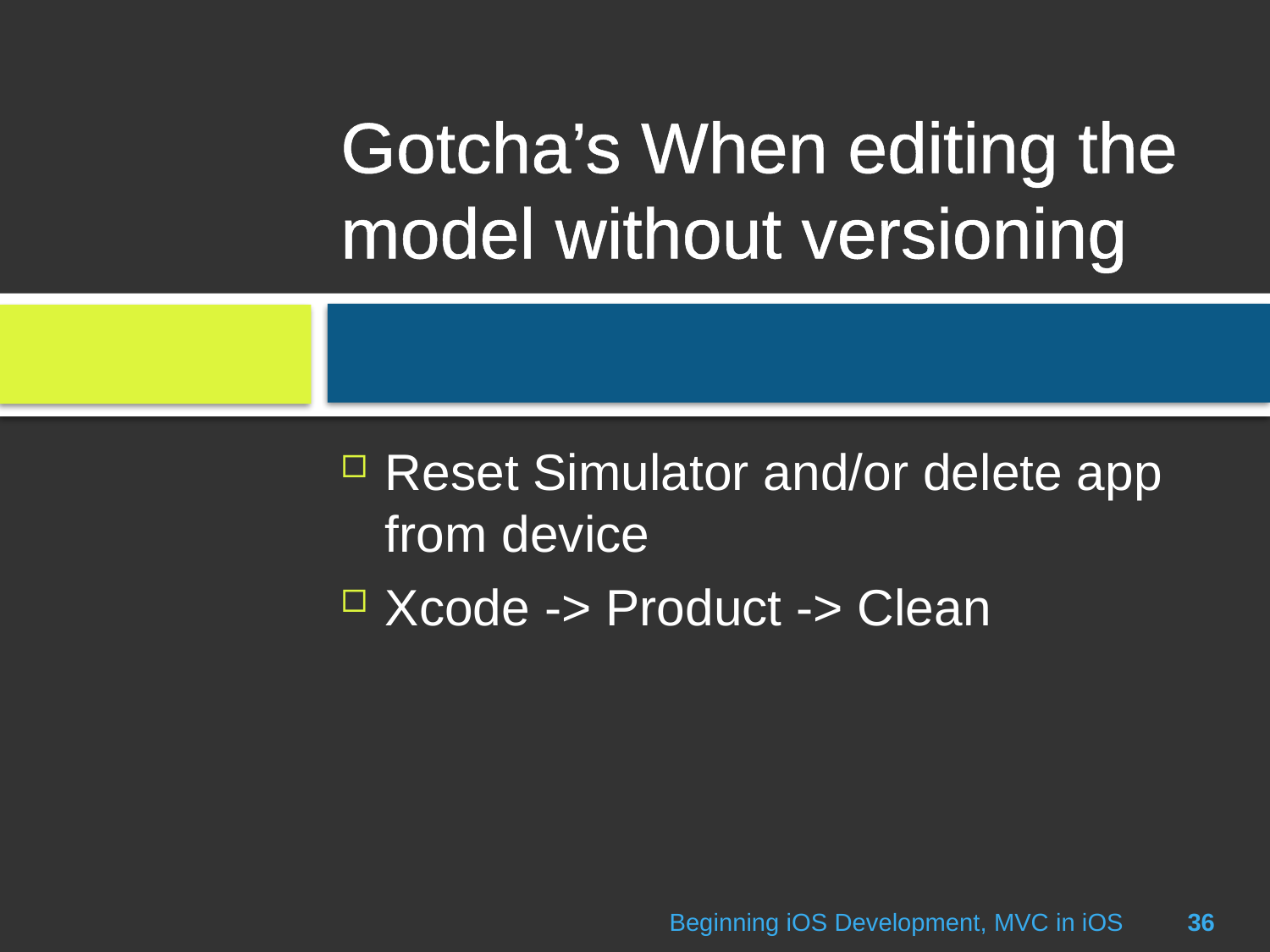

# Gotcha’s When editing the model without versioning

Reset Simulator and/or delete app from device
Xcode -> Product -> Clean
36
Beginning iOS Development, MVC in iOS